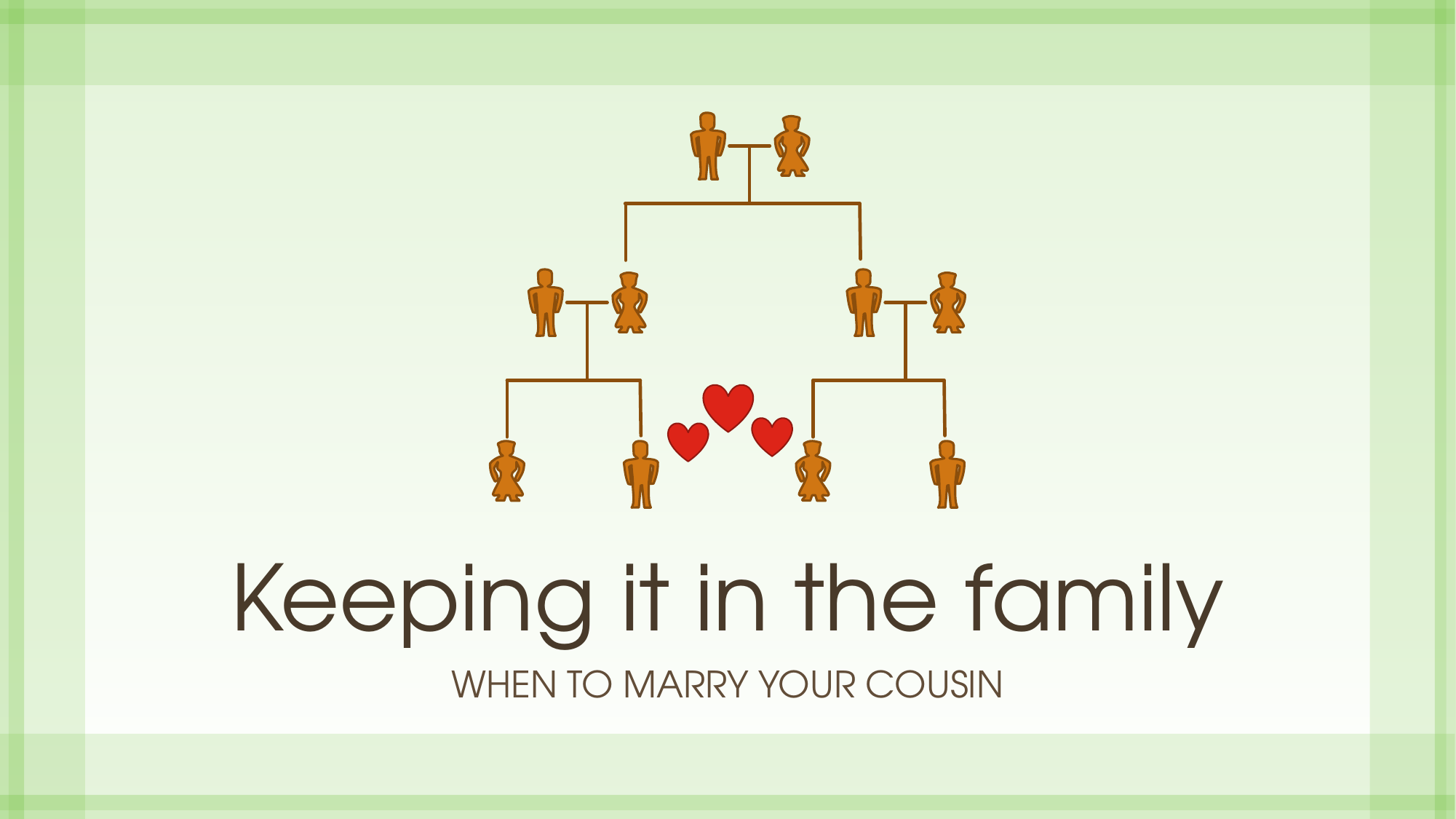

# Keeping it in the family
When to marry your cousin